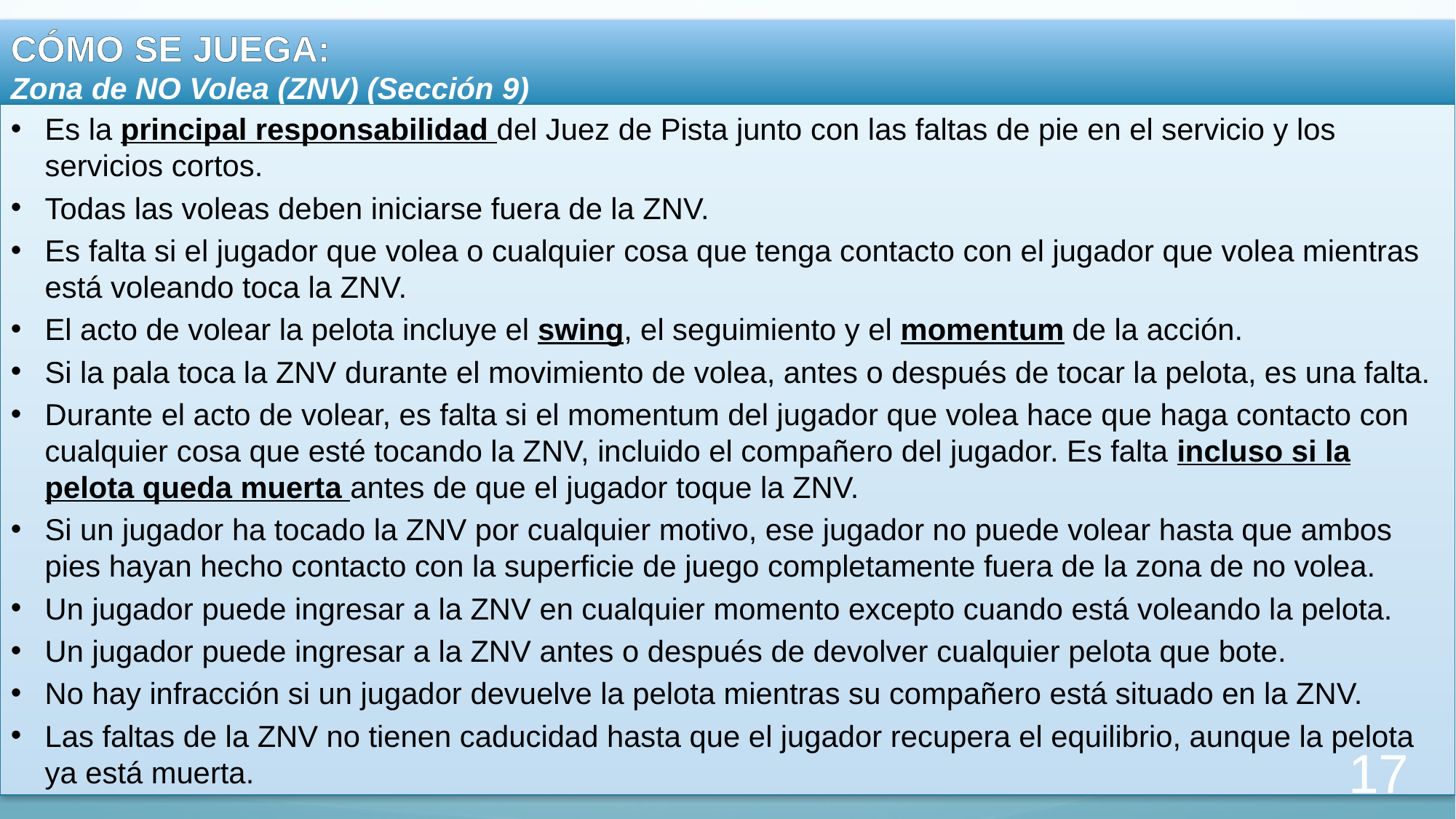

CÓMO SE JUEGA:
Zona de NO Volea (ZNV) (Sección 9)
Es la principal responsabilidad del Juez de Pista junto con las faltas de pie en el servicio y los servicios cortos.
Todas las voleas deben iniciarse fuera de la ZNV.
Es falta si el jugador que volea o cualquier cosa que tenga contacto con el jugador que volea mientras está voleando toca la ZNV.
El acto de volear la pelota incluye el swing, el seguimiento y el momentum de la acción.
Si la pala toca la ZNV durante el movimiento de volea, antes o después de tocar la pelota, es una falta.
Durante el acto de volear, es falta si el momentum del jugador que volea hace que haga contacto con cualquier cosa que esté tocando la ZNV, incluido el compañero del jugador. Es falta incluso si la pelota queda muerta antes de que el jugador toque la ZNV.
Si un jugador ha tocado la ZNV por cualquier motivo, ese jugador no puede volear hasta que ambos pies hayan hecho contacto con la superficie de juego completamente fuera de la zona de no volea.
Un jugador puede ingresar a la ZNV en cualquier momento excepto cuando está voleando la pelota.
Un jugador puede ingresar a la ZNV antes o después de devolver cualquier pelota que bote.
No hay infracción si un jugador devuelve la pelota mientras su compañero está situado en la ZNV.
Las faltas de la ZNV no tienen caducidad hasta que el jugador recupera el equilibrio, aunque la pelota ya está muerta.
17